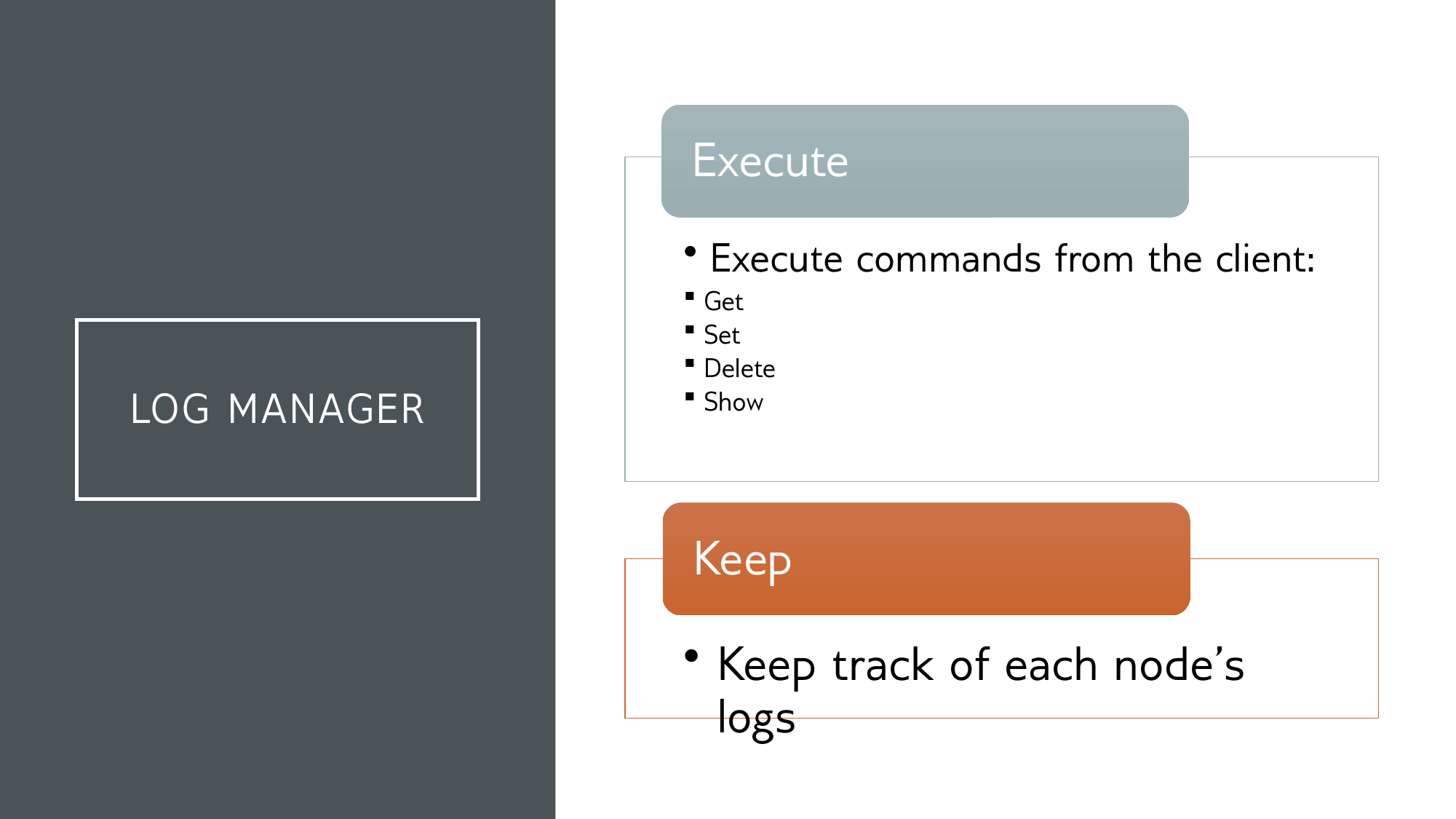

Execute commands from the client:
Get
Set
Delete
Show

Execute
Keep track of each node’s logs
Keep
# LOG MANAGER